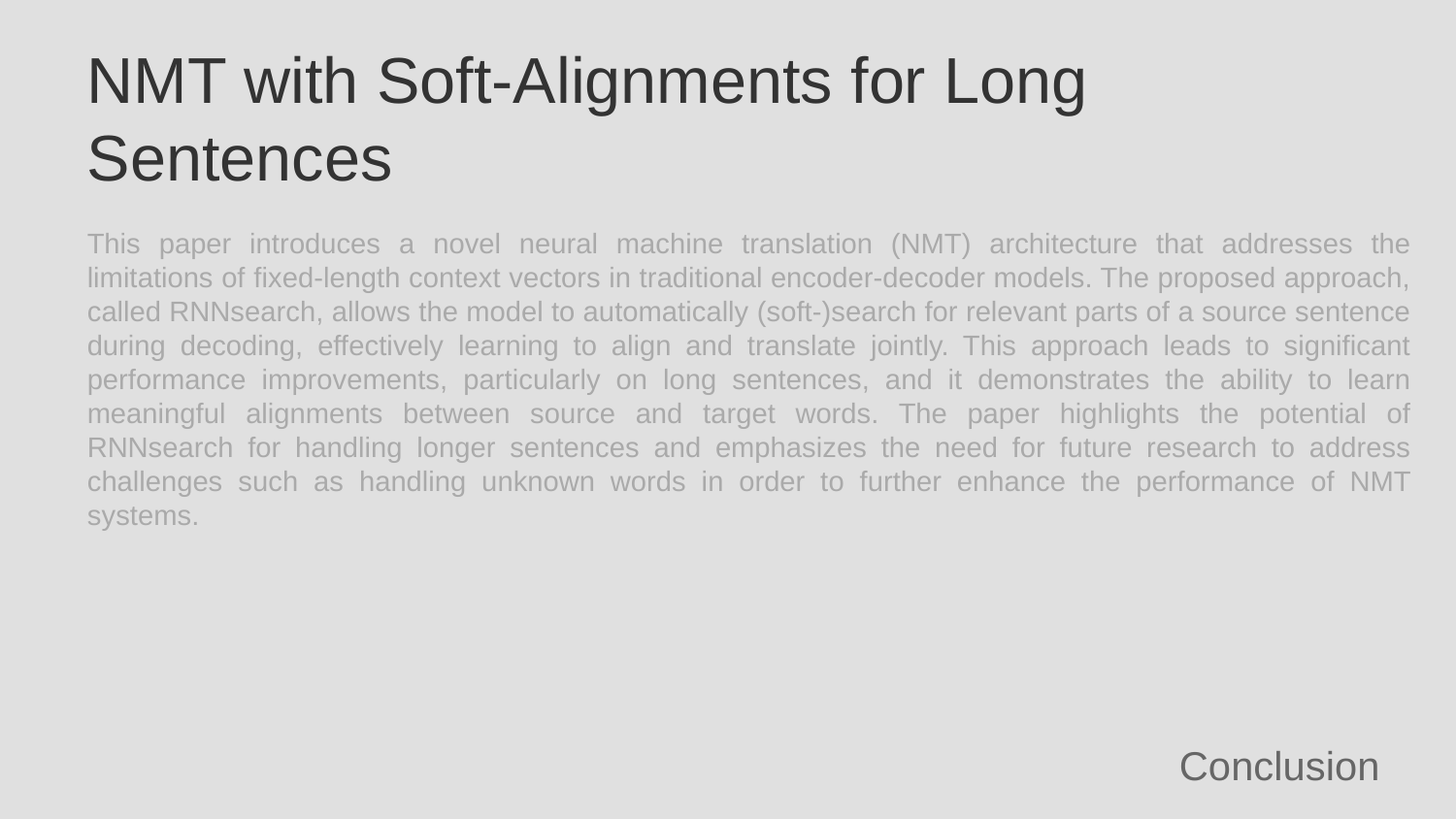

NMT with Soft-Alignments for Long Sentences
This paper introduces a novel neural machine translation (NMT) architecture that addresses the limitations of fixed-length context vectors in traditional encoder-decoder models. The proposed approach, called RNNsearch, allows the model to automatically (soft-)search for relevant parts of a source sentence during decoding, effectively learning to align and translate jointly. This approach leads to significant performance improvements, particularly on long sentences, and it demonstrates the ability to learn meaningful alignments between source and target words. The paper highlights the potential of RNNsearch for handling longer sentences and emphasizes the need for future research to address challenges such as handling unknown words in order to further enhance the performance of NMT systems.
Conclusion